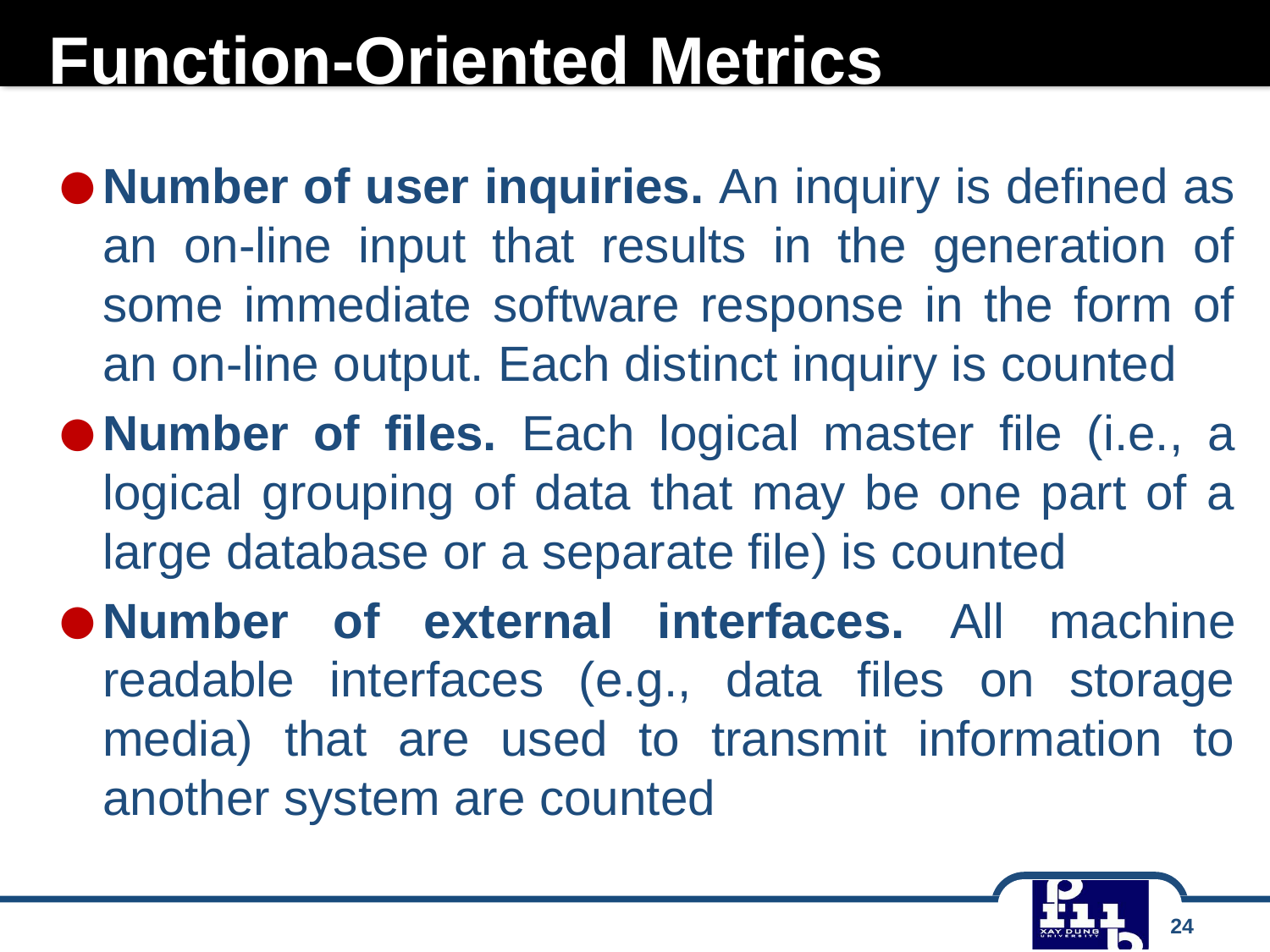

# Function-Oriented Metrics
Number of user inquiries. An inquiry is defined as an on-line input that results in the generation of some immediate software response in the form of an on-line output. Each distinct inquiry is counted
Number of files. Each logical master file (i.e., a logical grouping of data that may be one part of a large database or a separate file) is counted
Number of external interfaces. All machine readable interfaces (e.g., data files on storage media) that are used to transmit information to another system are counted
24